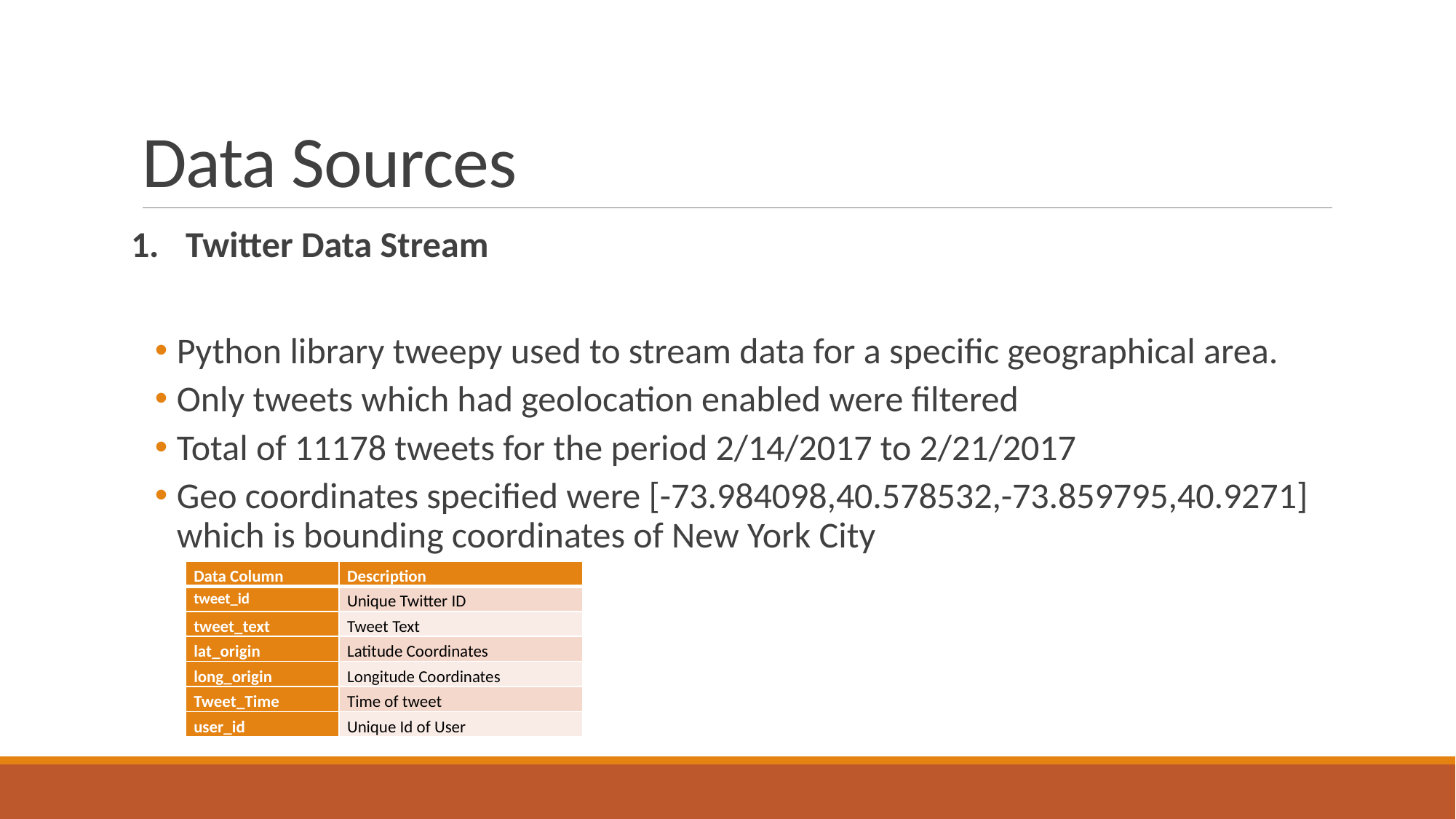

# Data Sources
Twitter Data Stream

Python library tweepy used to stream data for a specific geographical area.
Only tweets which had geolocation enabled were filtered
Total of 11178 tweets for the period 2/14/2017 to 2/21/2017
Geo coordinates specified were [-73.984098,40.578532,-73.859795,40.9271] which is bounding coordinates of New York City

| Data Column | Description |
| --- | --- |
| tweet\_id | Unique Twitter ID |
| tweet\_text | Tweet Text |
| lat\_origin | Latitude Coordinates |
| long\_origin | Longitude Coordinates |
| Tweet\_Time | Time of tweet |
| user\_id | Unique Id of User |